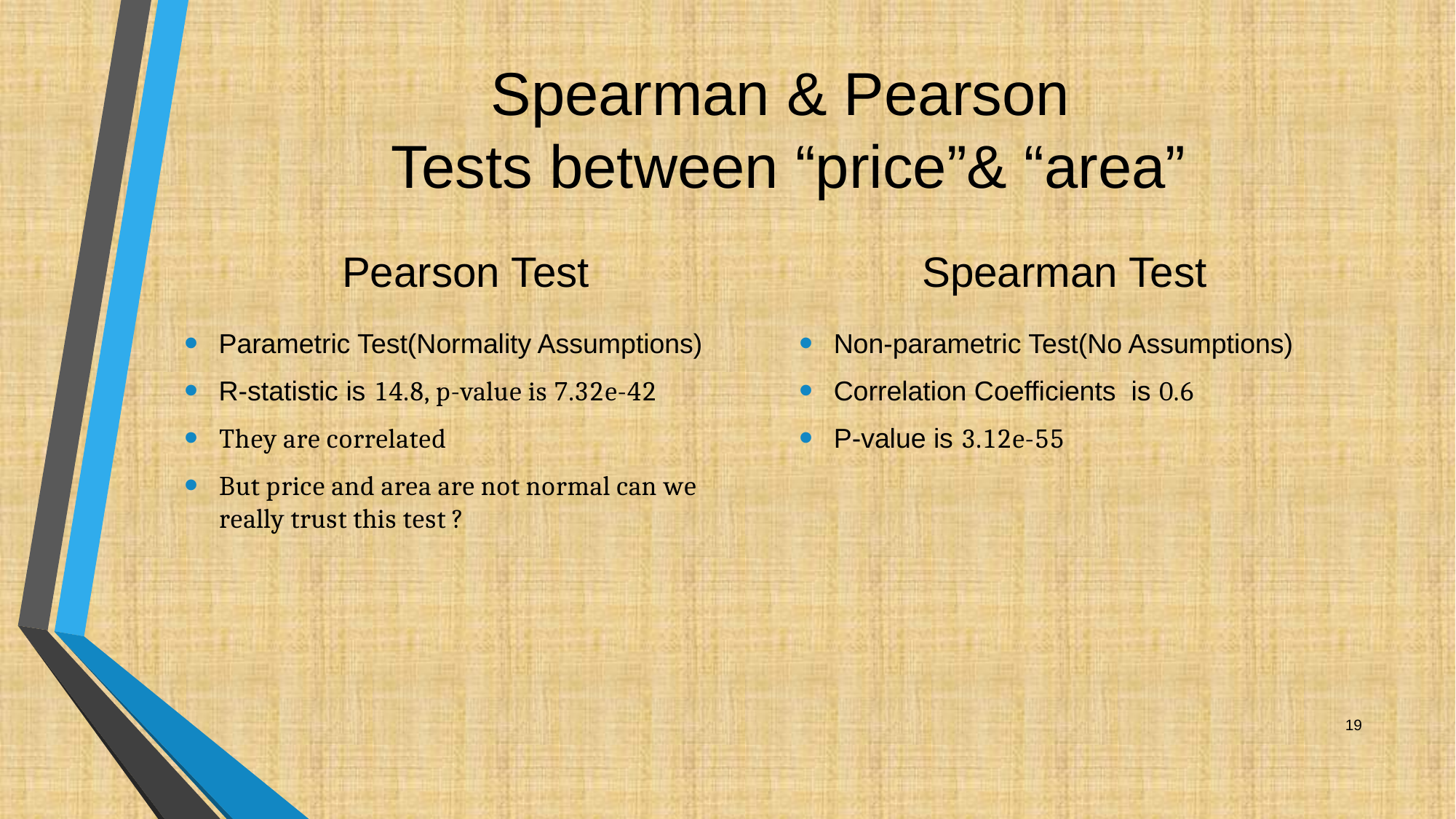

# Spearman & Pearson Tests between “price”& “area”
Pearson Test
Spearman Test
Parametric Test(Normality Assumptions)
R-statistic is 14.8, p-value is 7.32e-42
They are correlated
But price and area are not normal can we really trust this test ?
Non-parametric Test(No Assumptions)
Correlation Coefficients  is 0.6
P-value is 3.12e-55
19